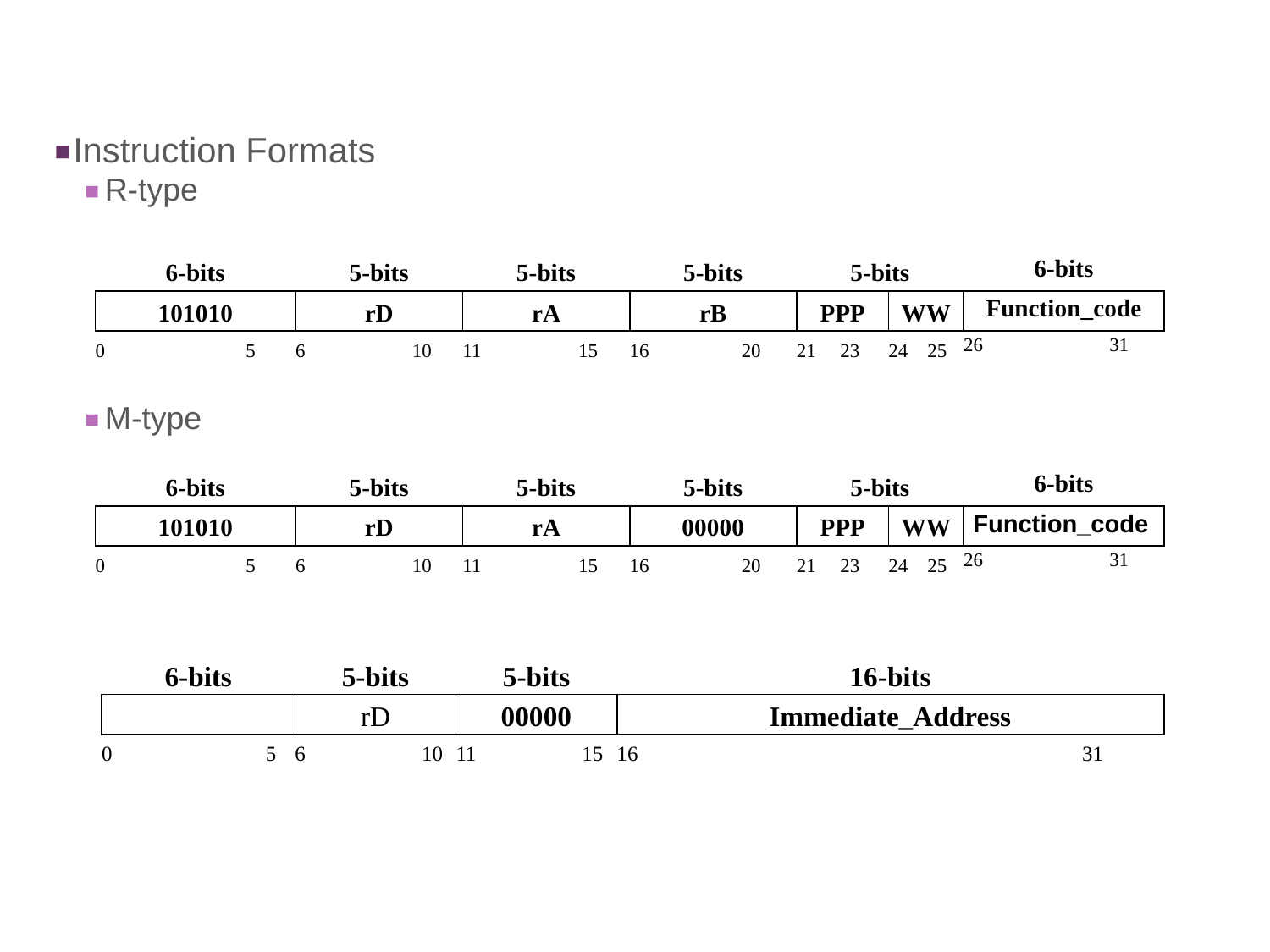

Instruction Formats
R-type

M-type

| 6-bits | 5-bits | 5-bits | 5-bits | 5-bits |  | 6-bits |
| --- | --- | --- | --- | --- | --- | --- |
| 101010 | rD | rA | rB | PPP | WW | Function\_code |
| 0 5 | 6 10 | 11 15 | 16 20 | 21 23 | 24 25 | 26 31 |
| 6-bits | 5-bits | 5-bits | 5-bits | 5-bits |  | 6-bits |
| --- | --- | --- | --- | --- | --- | --- |
| 101010 | rD | rA | 00000 | PPP | WW | Function\_code |
| 0 5 | 6 10 | 11 15 | 16 20 | 21 23 | 24 25 | 26 31 |
| 6-bits | 5-bits | 5-bits | 16-bits |
| --- | --- | --- | --- |
|  | rD | 00000 | Immediate\_Address |
| 0 5 | 6 10 | 11 15 | 16 31 |
15